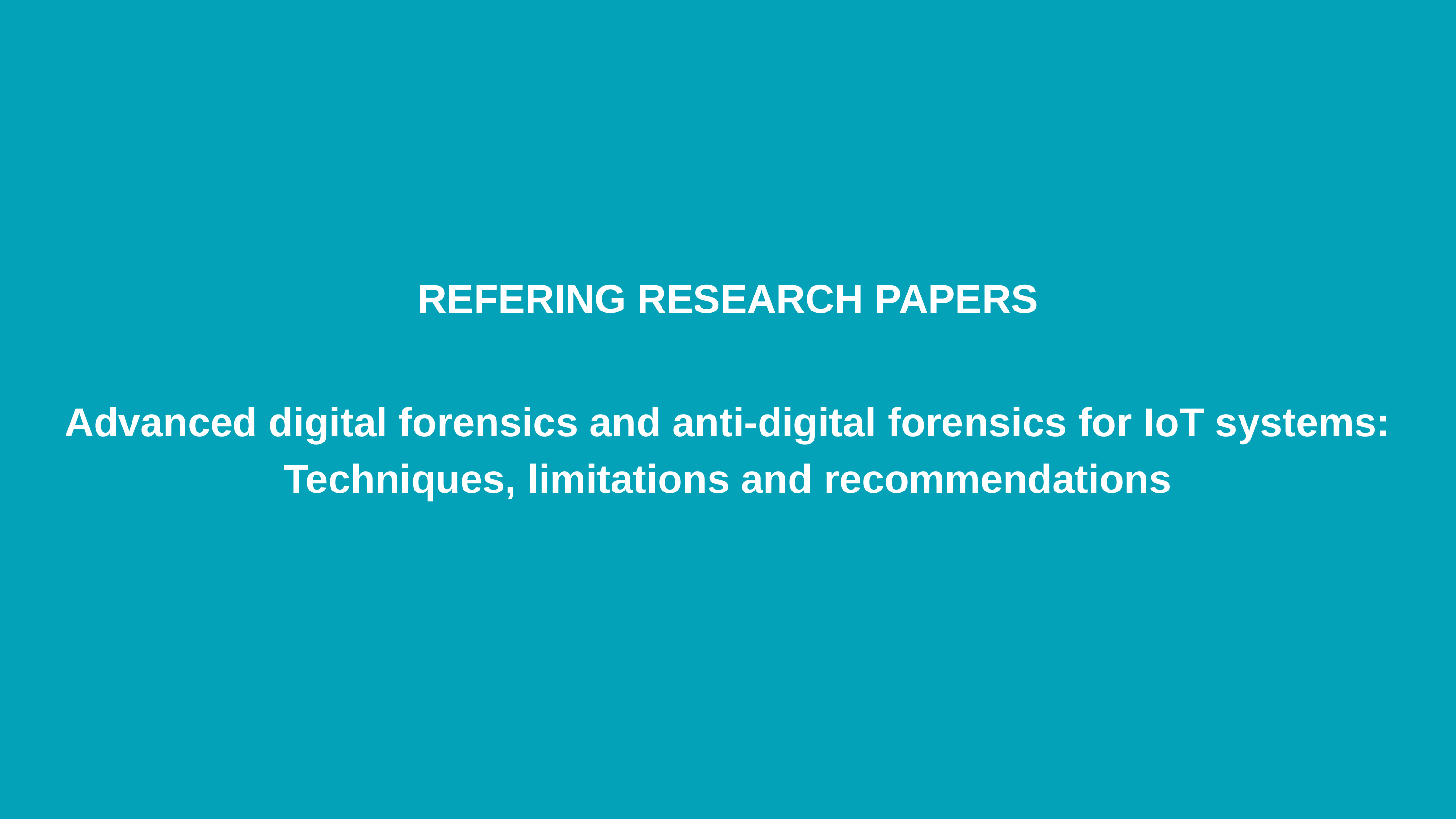

REFERING RESEARCH PAPERS
Advanced digital forensics and anti-digital forensics for IoT systems: Techniques, limitations and recommendations